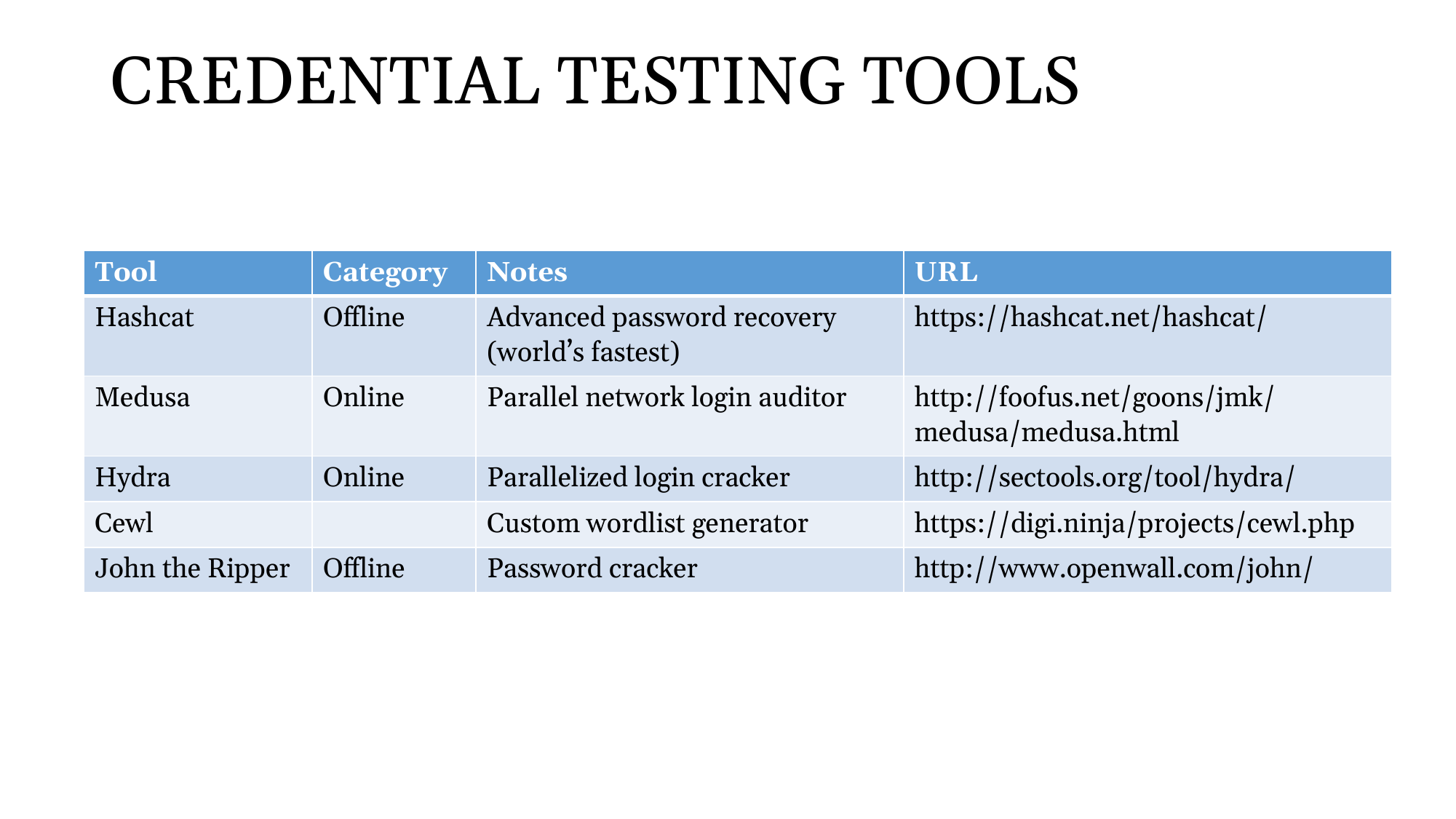

# CREDENTIAL TESTING TOOLS

| Tool | Category | Notes | URL |
| --- | --- | --- | --- |
| Hashcat | Offline | Advanced password recovery (world’s fastest) | https://hashcat.net/hashcat/ |
| Medusa | Online | Parallel network login auditor | http://foofus.net/goons/jmk/medusa/medusa.html |
| Hydra | Online | Parallelized login cracker | http://sectools.org/tool/hydra/ |
| Cewl |  | Custom wordlist generator | https://digi.ninja/projects/cewl.php |
| John the Ripper | Offline | Password cracker | http://www.openwall.com/john/ |